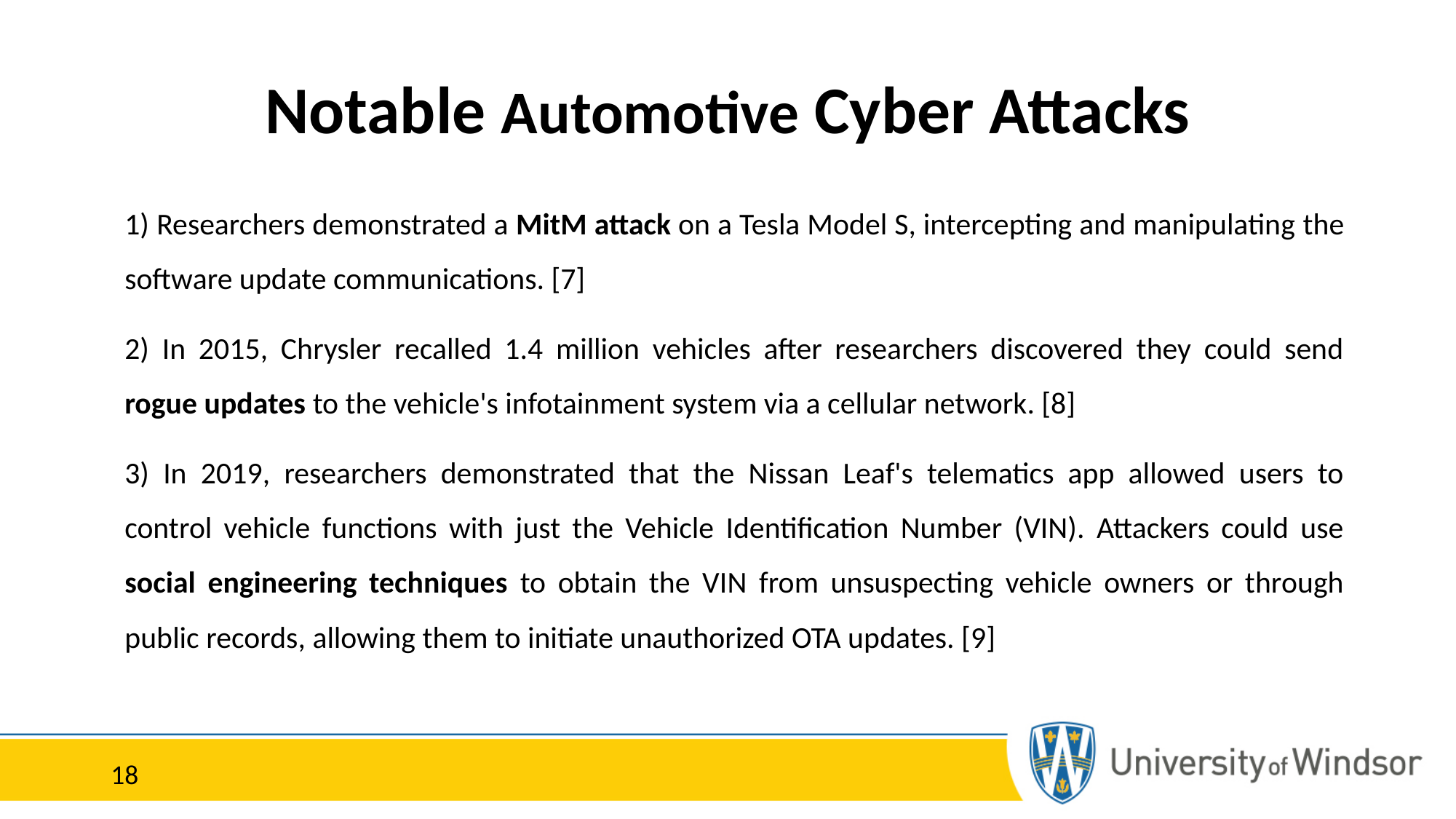

# Notable Automotive Cyber Attacks
1) Researchers demonstrated a MitM attack on a Tesla Model S, intercepting and manipulating the software update communications. [7]
2) In 2015, Chrysler recalled 1.4 million vehicles after researchers discovered they could send rogue updates to the vehicle's infotainment system via a cellular network. [8]
3) In 2019, researchers demonstrated that the Nissan Leaf's telematics app allowed users to control vehicle functions with just the Vehicle Identification Number (VIN). Attackers could use social engineering techniques to obtain the VIN from unsuspecting vehicle owners or through public records, allowing them to initiate unauthorized OTA updates. [9]

18